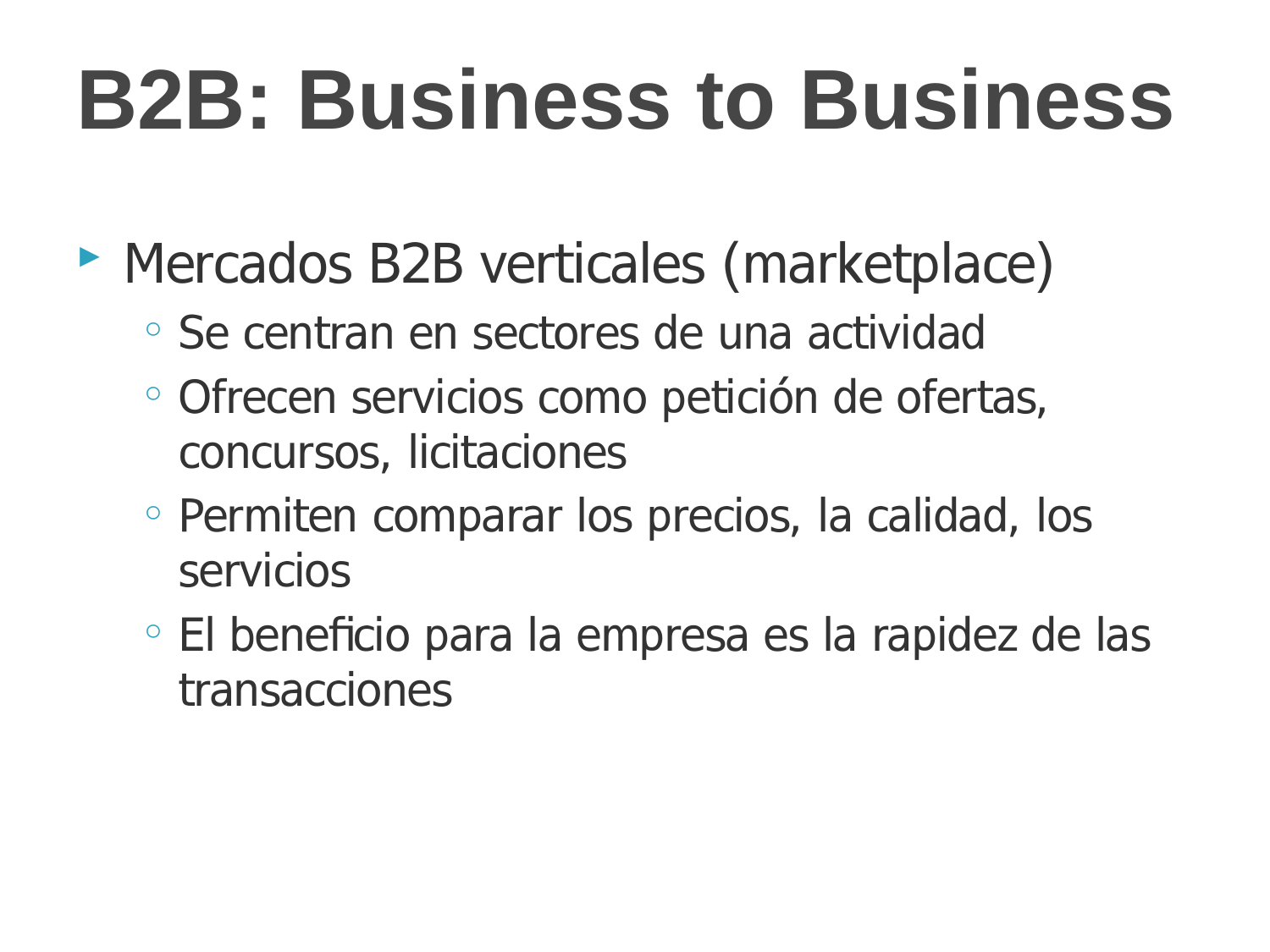

# B2B: Business to Business
Mercados B2B verticales (marketplace)
Se centran en sectores de una actividad
Ofrecen servicios como petición de ofertas, concursos, licitaciones
Permiten comparar los precios, la calidad, los servicios
El beneficio para la empresa es la rapidez de las transacciones